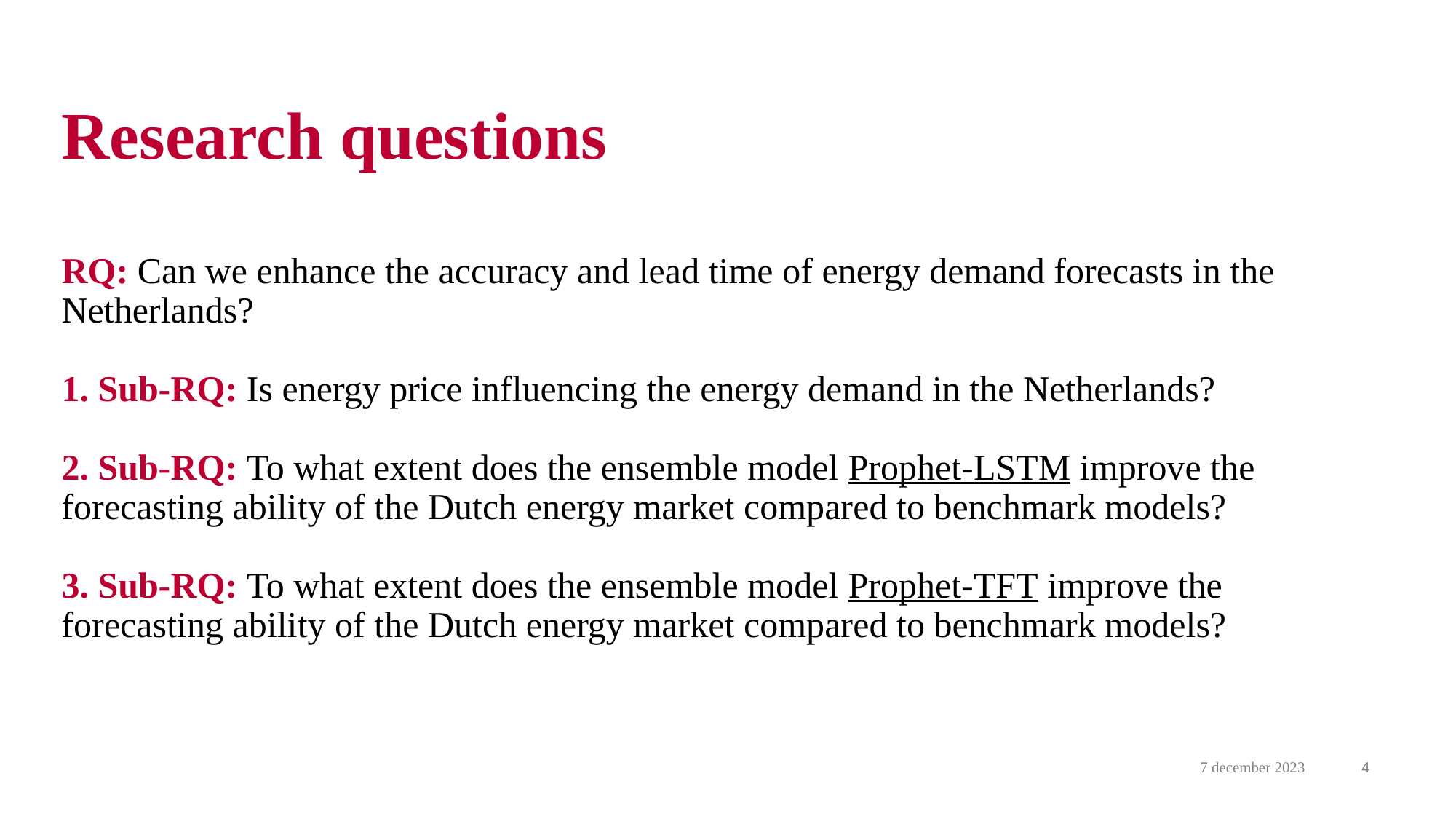

# Research questions
RQ: Can we enhance the accuracy and lead time of energy demand forecasts in the Netherlands?

1. Sub-RQ: Is energy price influencing the energy demand in the Netherlands?

2. Sub-RQ: To what extent does the ensemble model Prophet-LSTM improve the forecasting ability of the Dutch energy market compared to benchmark models?

3. Sub-RQ: To what extent does the ensemble model Prophet-TFT improve the forecasting ability of the Dutch energy market compared to benchmark models?

7 december 2023
4